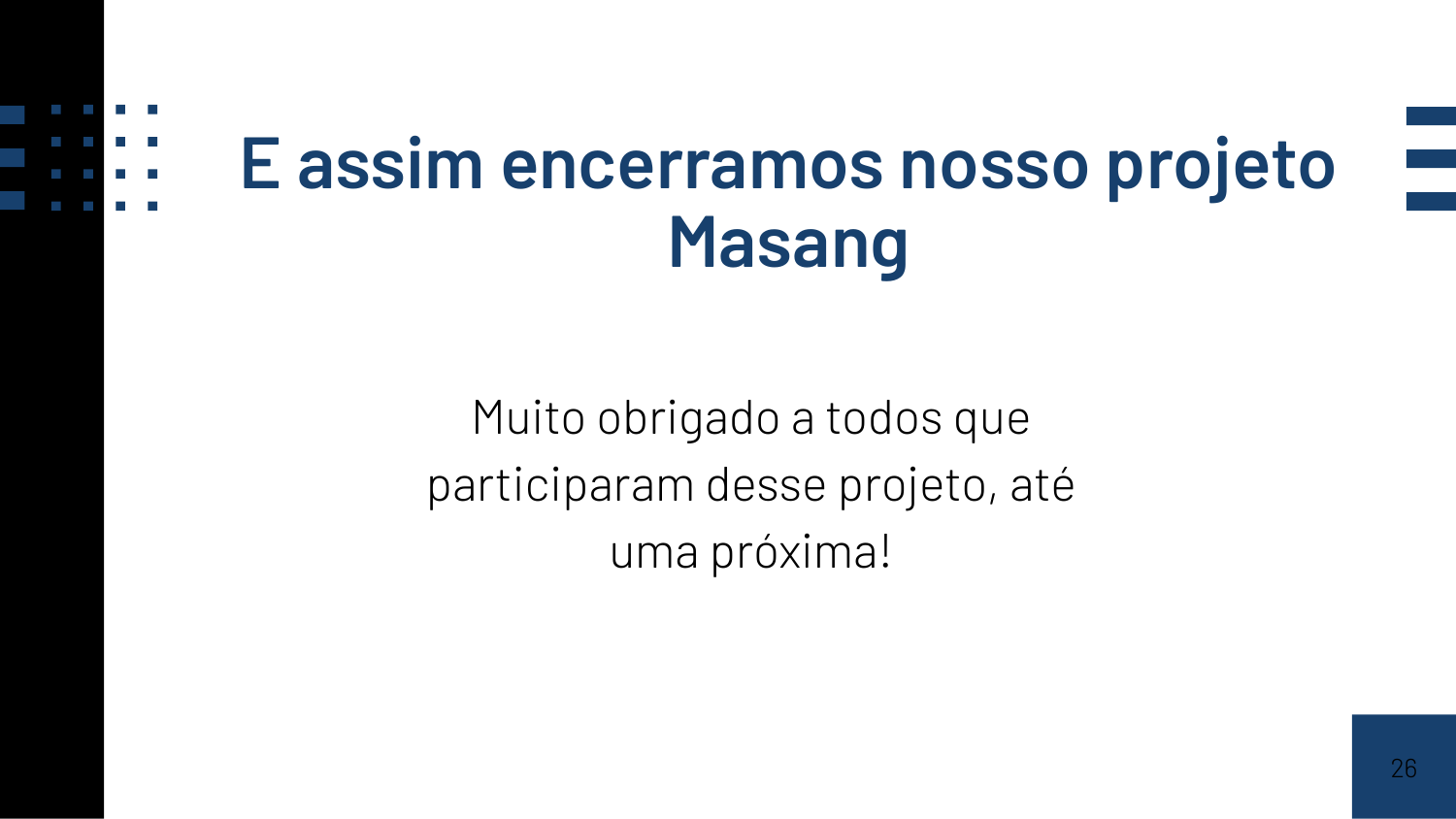

E assim encerramos nosso projeto Masang
Muito obrigado a todos que participaram desse projeto, até uma próxima!
26